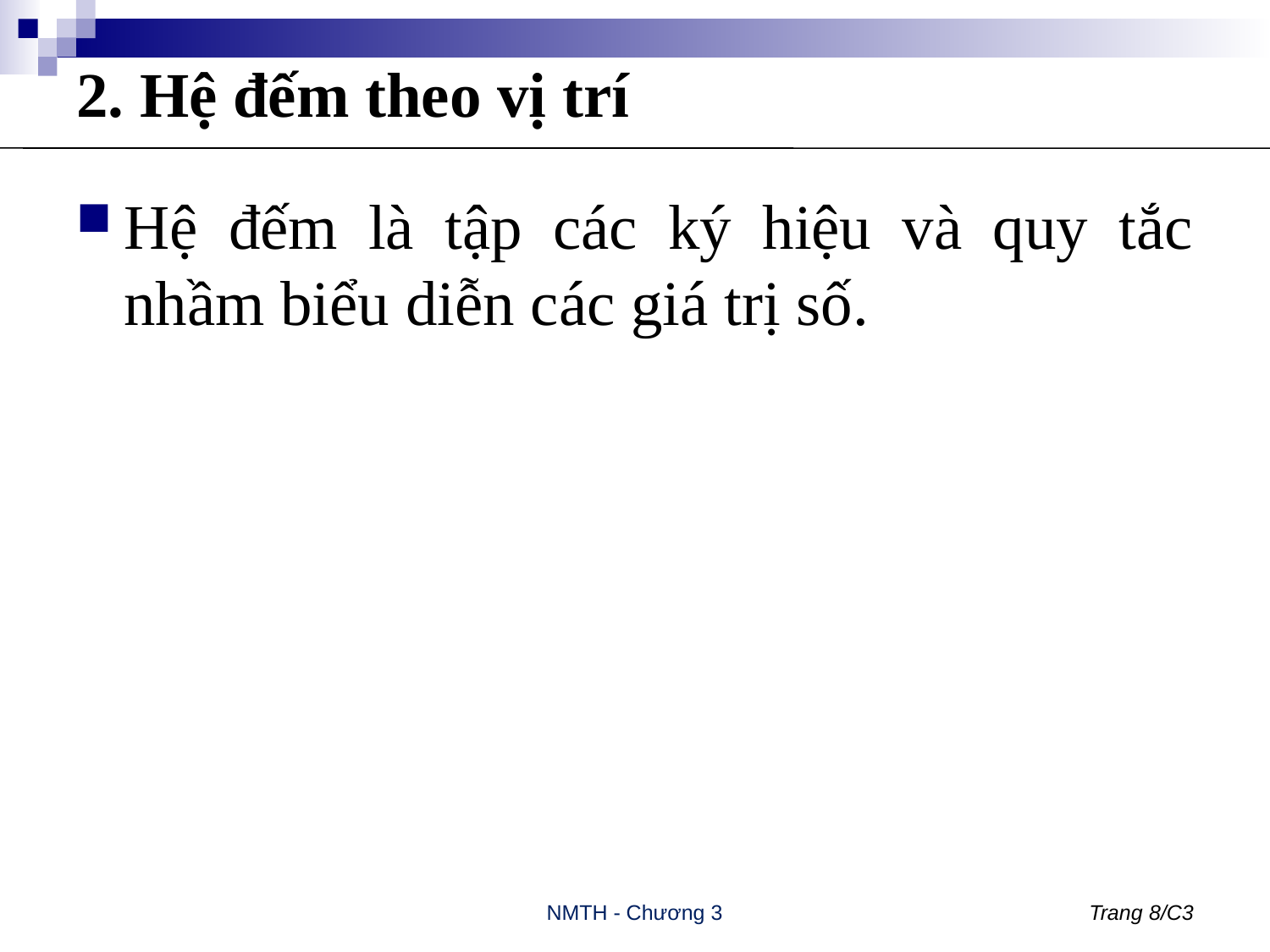

# 2. Hệ đếm theo vị trí

Hệ đếm là tập các ký hiệu và quy tắc nhầm biểu diễn các giá trị số.
NMTH - Chương 3
Trang 8/C3